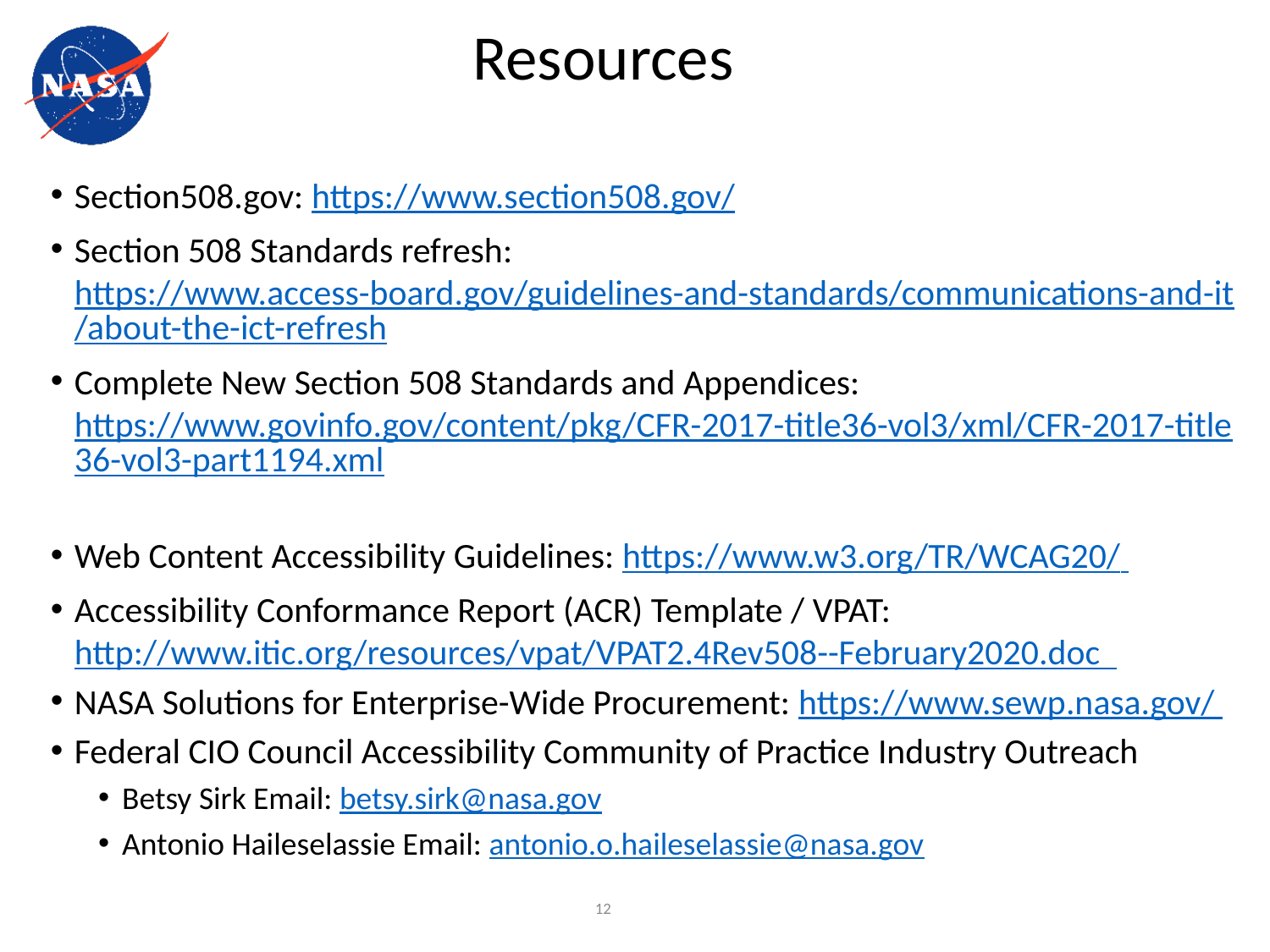

# Resources
Section508.gov: https://www.section508.gov/
Section 508 Standards refresh: https://www.access-board.gov/guidelines-and-standards/communications-and-it/about-the-ict-refresh
Complete New Section 508 Standards and Appendices: https://www.govinfo.gov/content/pkg/CFR-2017-title36-vol3/xml/CFR-2017-title36-vol3-part1194.xml
Web Content Accessibility Guidelines: https://www.w3.org/TR/WCAG20/
Accessibility Conformance Report (ACR) Template / VPAT: http://www.itic.org/resources/vpat/VPAT2.4Rev508--February2020.doc
NASA Solutions for Enterprise-Wide Procurement: https://www.sewp.nasa.gov/
Federal CIO Council Accessibility Community of Practice Industry Outreach
Betsy Sirk Email: betsy.sirk@nasa.gov
Antonio Haileselassie Email: antonio.o.haileselassie@nasa.gov

12